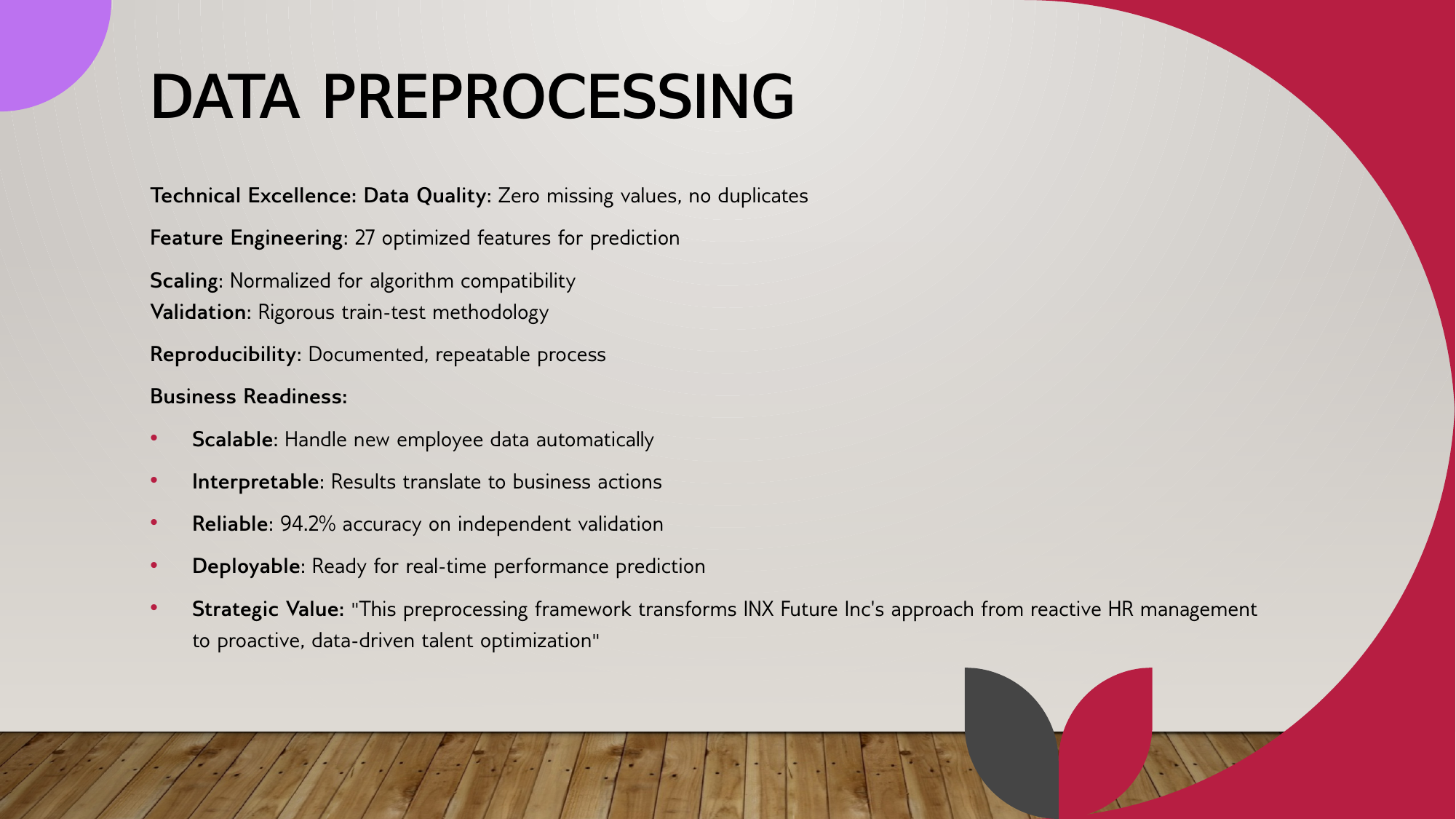

# Data Preprocessing
Technical Excellence: Data Quality: Zero missing values, no duplicates
Feature Engineering: 27 optimized features for prediction
Scaling: Normalized for algorithm compatibility
Validation: Rigorous train-test methodology
Reproducibility: Documented, repeatable process
Business Readiness:
Scalable: Handle new employee data automatically
Interpretable: Results translate to business actions
Reliable: 94.2% accuracy on independent validation
Deployable: Ready for real-time performance prediction
Strategic Value: "This preprocessing framework transforms INX Future Inc's approach from reactive HR management to proactive, data-driven talent optimization"